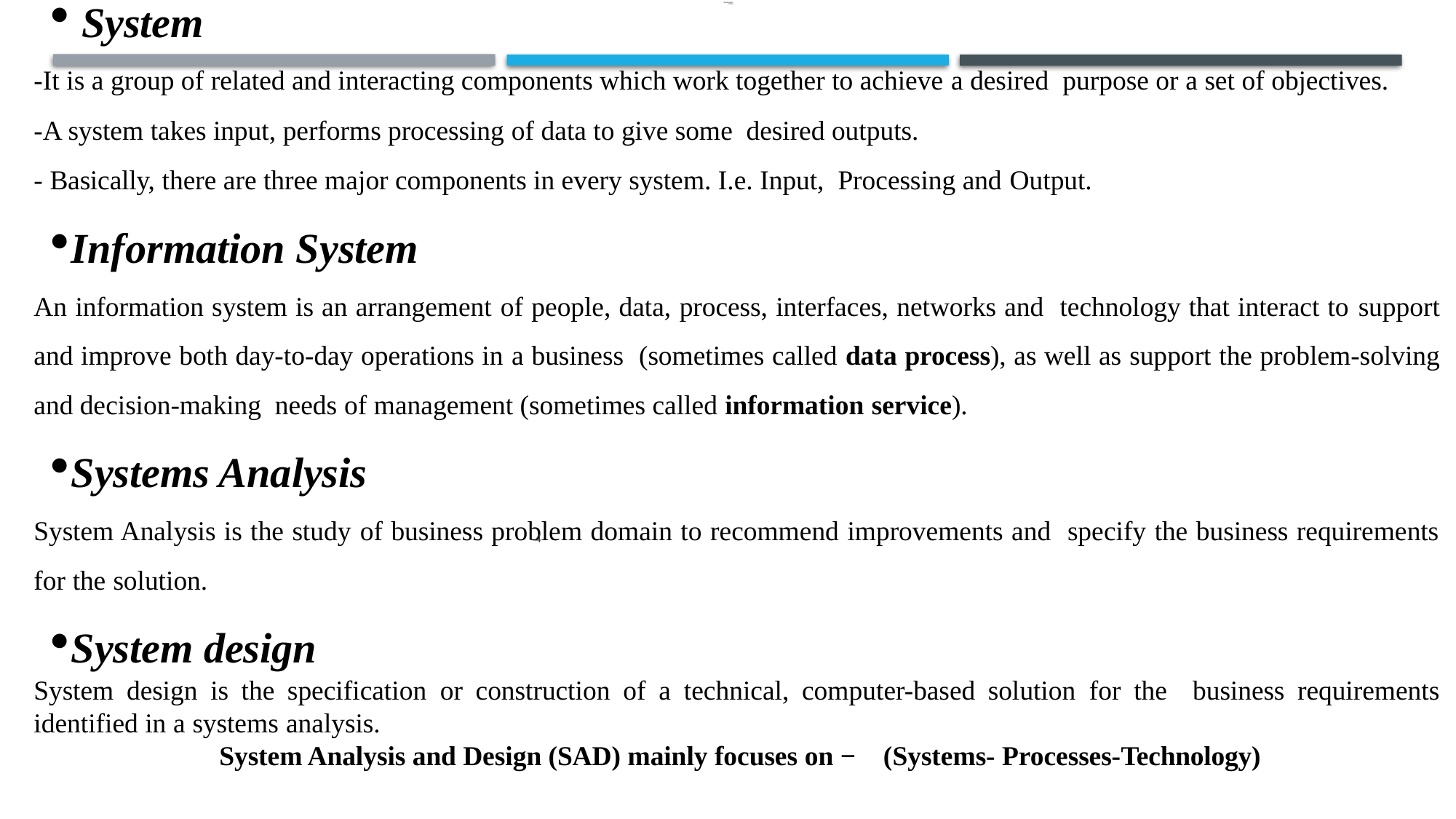

lOMoARcPSD|7091359

 System
-It is a group of related and interacting components which work together to achieve a desired  purpose or a set of objectives.
-A system takes input, performs processing of data to give some  desired outputs.
- Basically, there are three major components in every system. I.e. Input,  Processing and Output.
Information System
An information system is an arrangement of people, data, process, interfaces, networks and  technology that interact to support and improve both day-to-day operations in a business  (sometimes called data process), as well as support the problem-solving and decision-making  needs of management (sometimes called information service).
Systems Analysis
System Analysis is the study of business problem domain to recommend improvements and  specify the business requirements for the solution.
System design
System design is the specification or construction of a technical, computer-based solution for the  business requirements identified in a systems analysis.
                           System Analysis and Design (SAD) mainly focuses on −    (Systems- Processes-Technology)

4